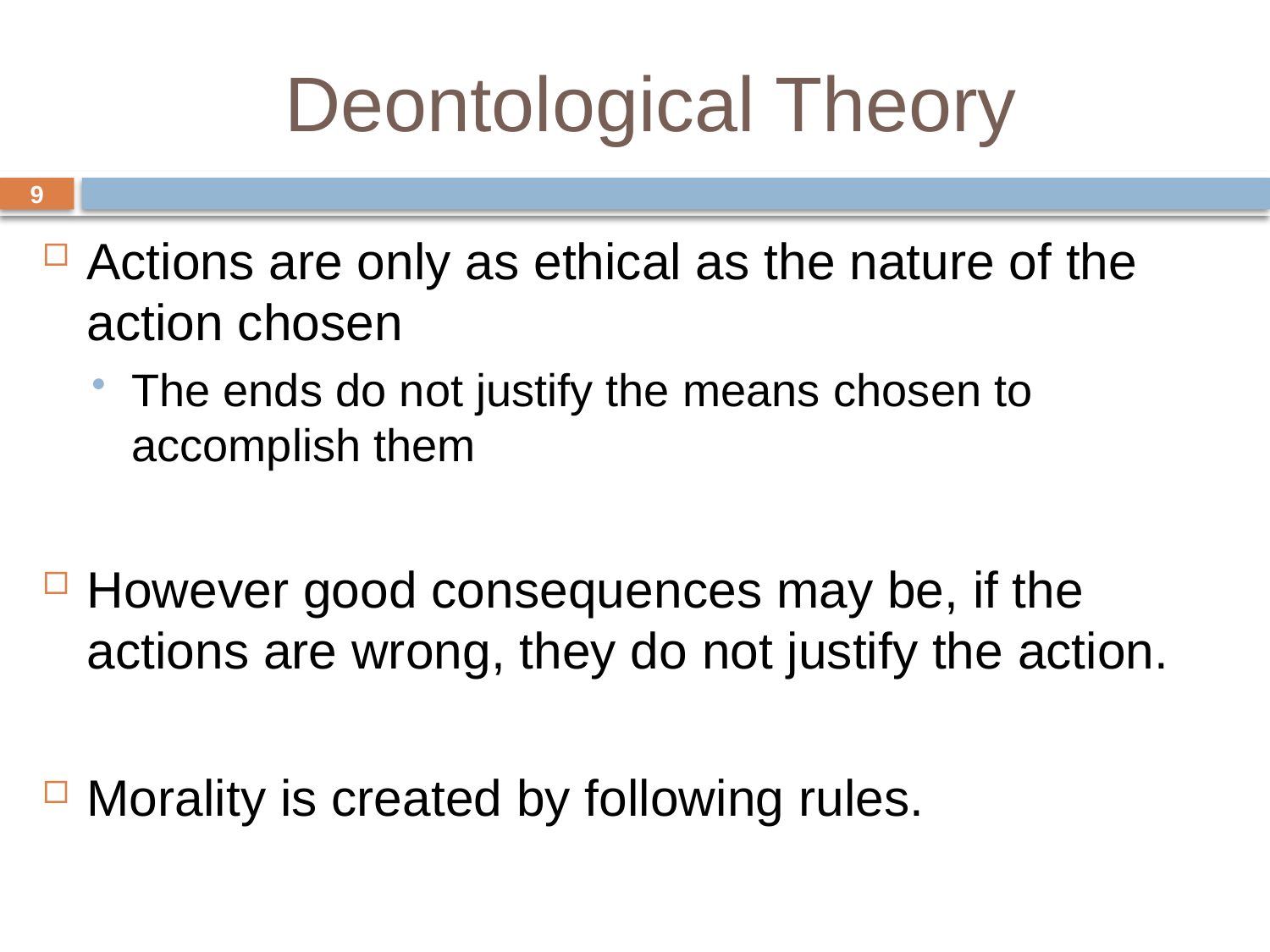

# Deontological Theory
9
Actions are only as ethical as the nature of the action chosen
The ends do not justify the means chosen to accomplish them

However good consequences may be, if the actions are wrong, they do not justify the action.

Morality is created by following rules.